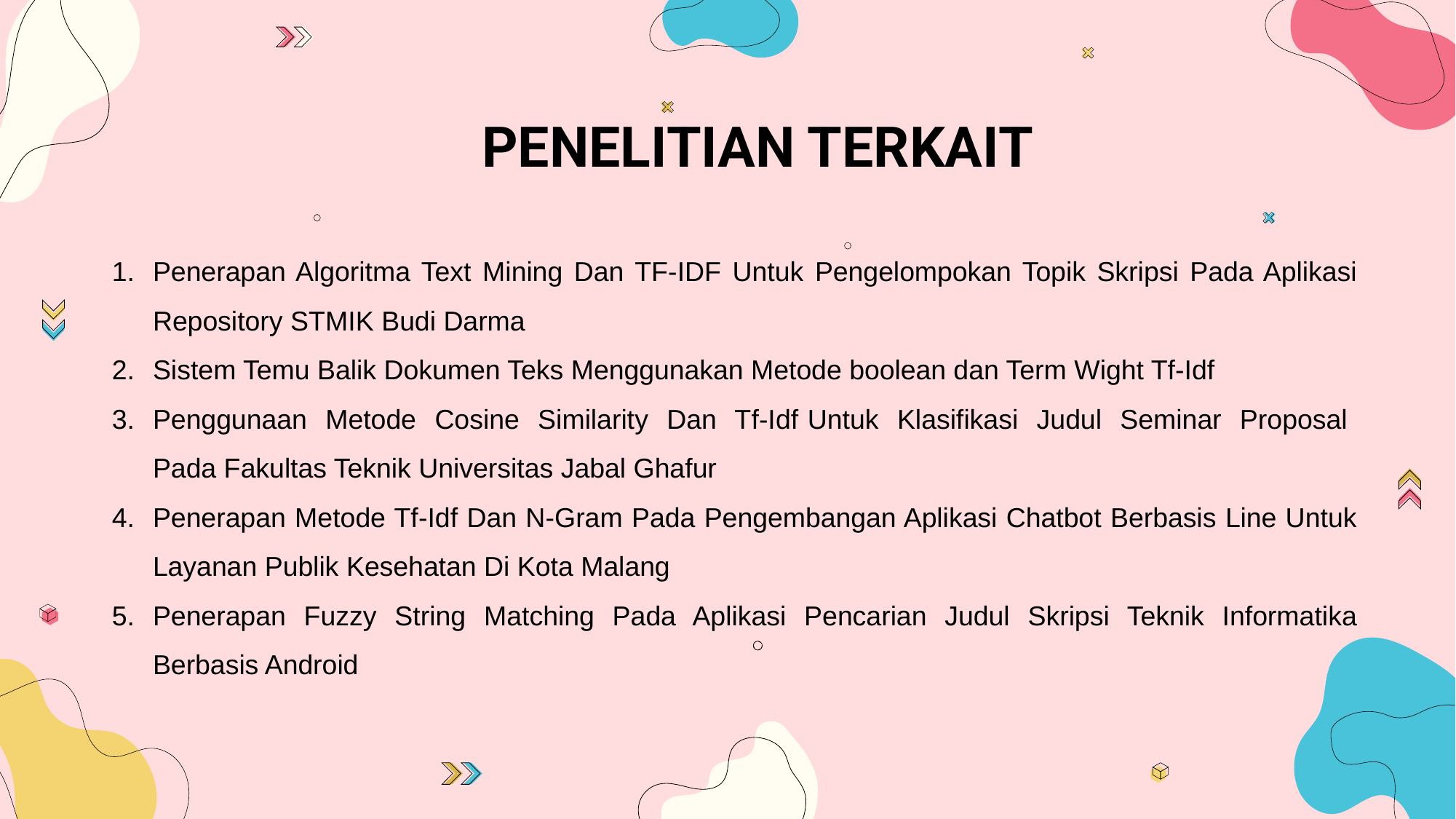

# PENELITIAN TERKAIT

Penerapan Algoritma Text Mining Dan TF-IDF Untuk Pengelompokan Topik Skripsi Pada Aplikasi Repository STMIK Budi Darma
Sistem Temu Balik Dokumen Teks Menggunakan Metode boolean dan Term Wight Tf-Idf
Penggunaan  Metode  Cosine  Similarity  Dan  Tf-Idf Untuk  Klasifikasi  Judul  Seminar  Proposal  Pada Fakultas Teknik Universitas Jabal Ghafur
Penerapan Metode Tf-Idf Dan N-Gram Pada Pengembangan Aplikasi Chatbot Berbasis Line Untuk Layanan Publik Kesehatan Di Kota Malang
Penerapan Fuzzy String Matching Pada Aplikasi Pencarian Judul Skripsi Teknik Informatika Berbasis Android